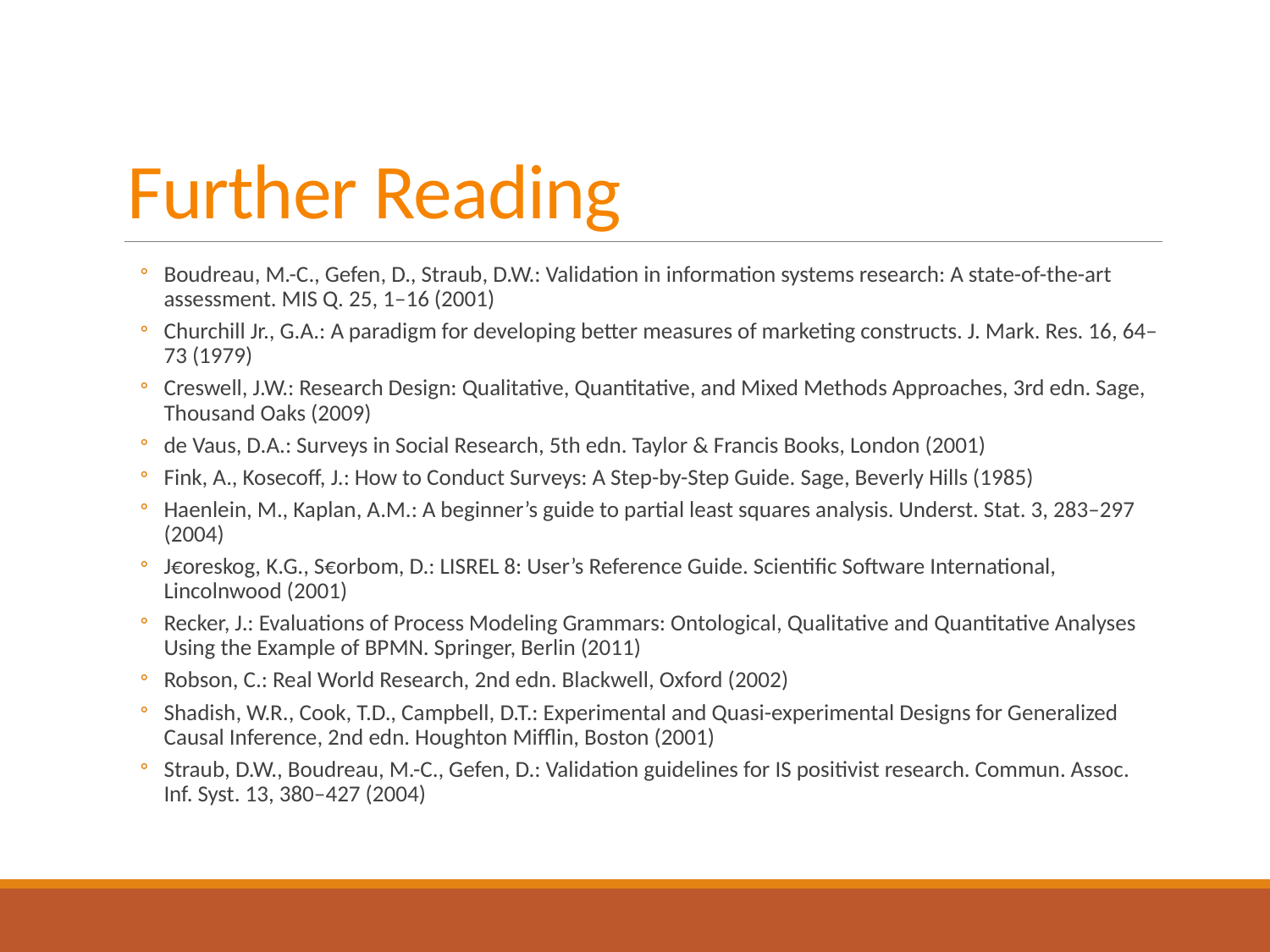

# Further Reading
Boudreau, M.-C., Gefen, D., Straub, D.W.: Validation in information systems research: A state-of-the-art assessment. MIS Q. 25, 1–16 (2001)
Churchill Jr., G.A.: A paradigm for developing better measures of marketing constructs. J. Mark. Res. 16, 64–73 (1979)
Creswell, J.W.: Research Design: Qualitative, Quantitative, and Mixed Methods Approaches, 3rd edn. Sage, Thousand Oaks (2009)
de Vaus, D.A.: Surveys in Social Research, 5th edn. Taylor & Francis Books, London (2001)
Fink, A., Kosecoff, J.: How to Conduct Surveys: A Step-by-Step Guide. Sage, Beverly Hills (1985)
Haenlein, M., Kaplan, A.M.: A beginner’s guide to partial least squares analysis. Underst. Stat. 3, 283–297 (2004)
J€oreskog, K.G., S€orbom, D.: LISREL 8: User’s Reference Guide. Scientiﬁc Software International, Lincolnwood (2001)
Recker, J.: Evaluations of Process Modeling Grammars: Ontological, Qualitative and Quantitative Analyses Using the Example of BPMN. Springer, Berlin (2011)
Robson, C.: Real World Research, 2nd edn. Blackwell, Oxford (2002)
Shadish, W.R., Cook, T.D., Campbell, D.T.: Experimental and Quasi-experimental Designs for Generalized Causal Inference, 2nd edn. Houghton Mifﬂin, Boston (2001)
Straub, D.W., Boudreau, M.-C., Gefen, D.: Validation guidelines for IS positivist research. Commun. Assoc. Inf. Syst. 13, 380–427 (2004)